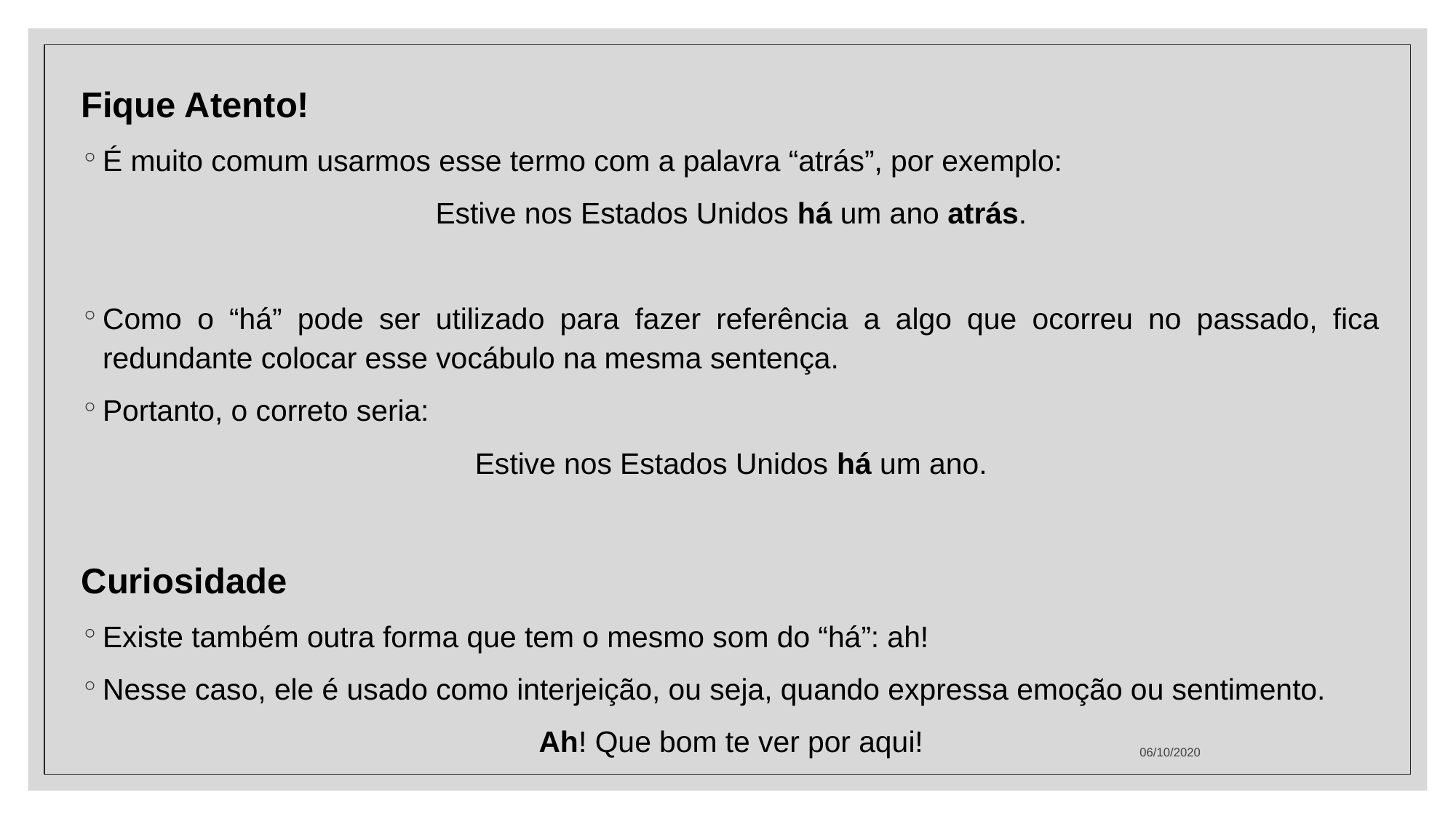

Fique Atento!
É muito comum usarmos esse termo com a palavra “atrás”, por exemplo:
Estive nos Estados Unidos há um ano atrás.

Como o “há” pode ser utilizado para fazer referência a algo que ocorreu no passado, fica redundante colocar esse vocábulo na mesma sentença.
Portanto, o correto seria:
Estive nos Estados Unidos há um ano.

Curiosidade
Existe também outra forma que tem o mesmo som do “há”: ah!
Nesse caso, ele é usado como interjeição, ou seja, quando expressa emoção ou sentimento.
Ah! Que bom te ver por aqui!

06/10/2020